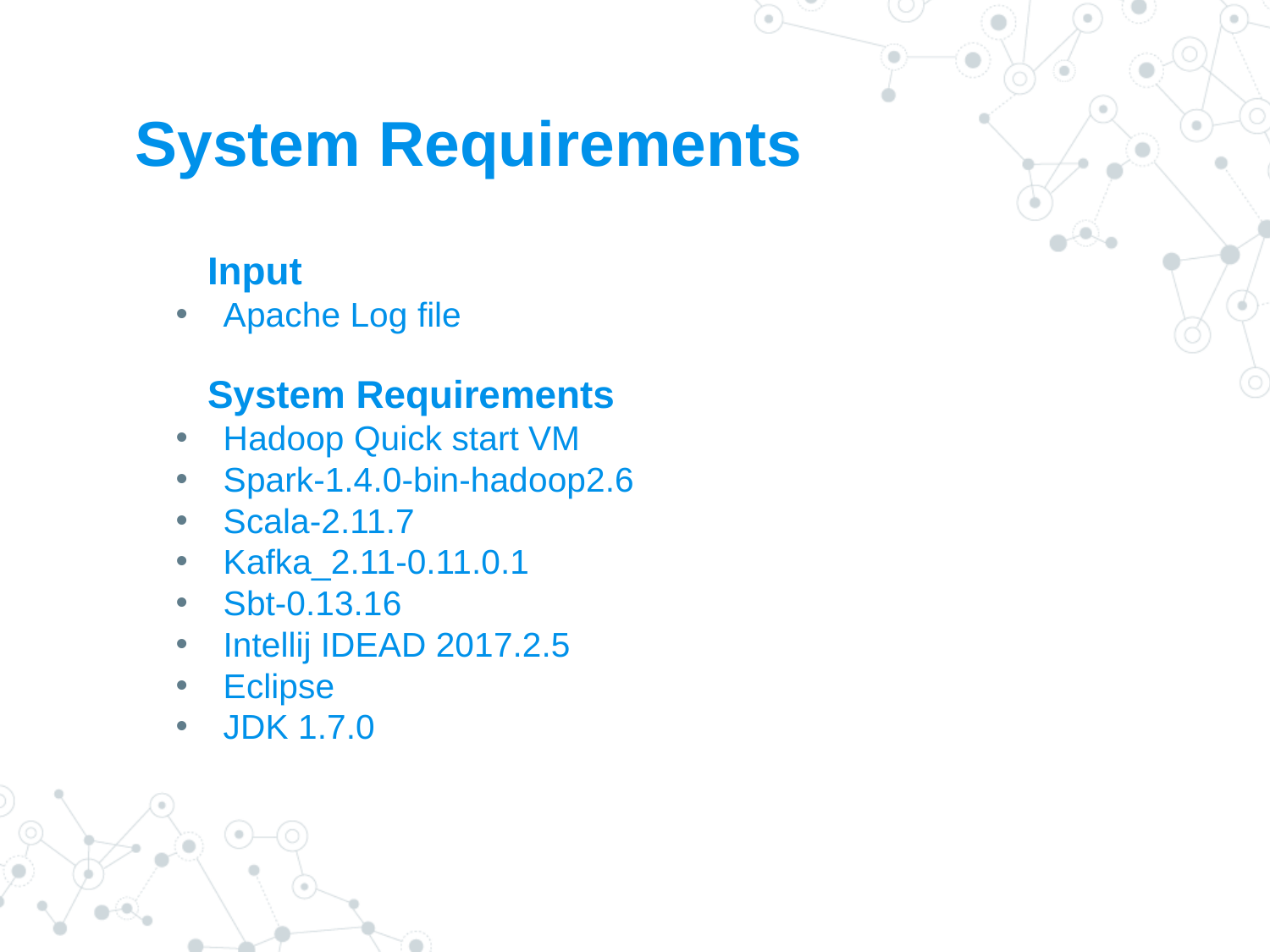

# System Requirements
Input
Apache Log file

System Requirements
Hadoop Quick start VM
Spark-1.4.0-bin-hadoop2.6
Scala-2.11.7
Kafka_2.11-0.11.0.1
Sbt-0.13.16
Intellij IDEAD 2017.2.5
Eclipse
JDK 1.7.0